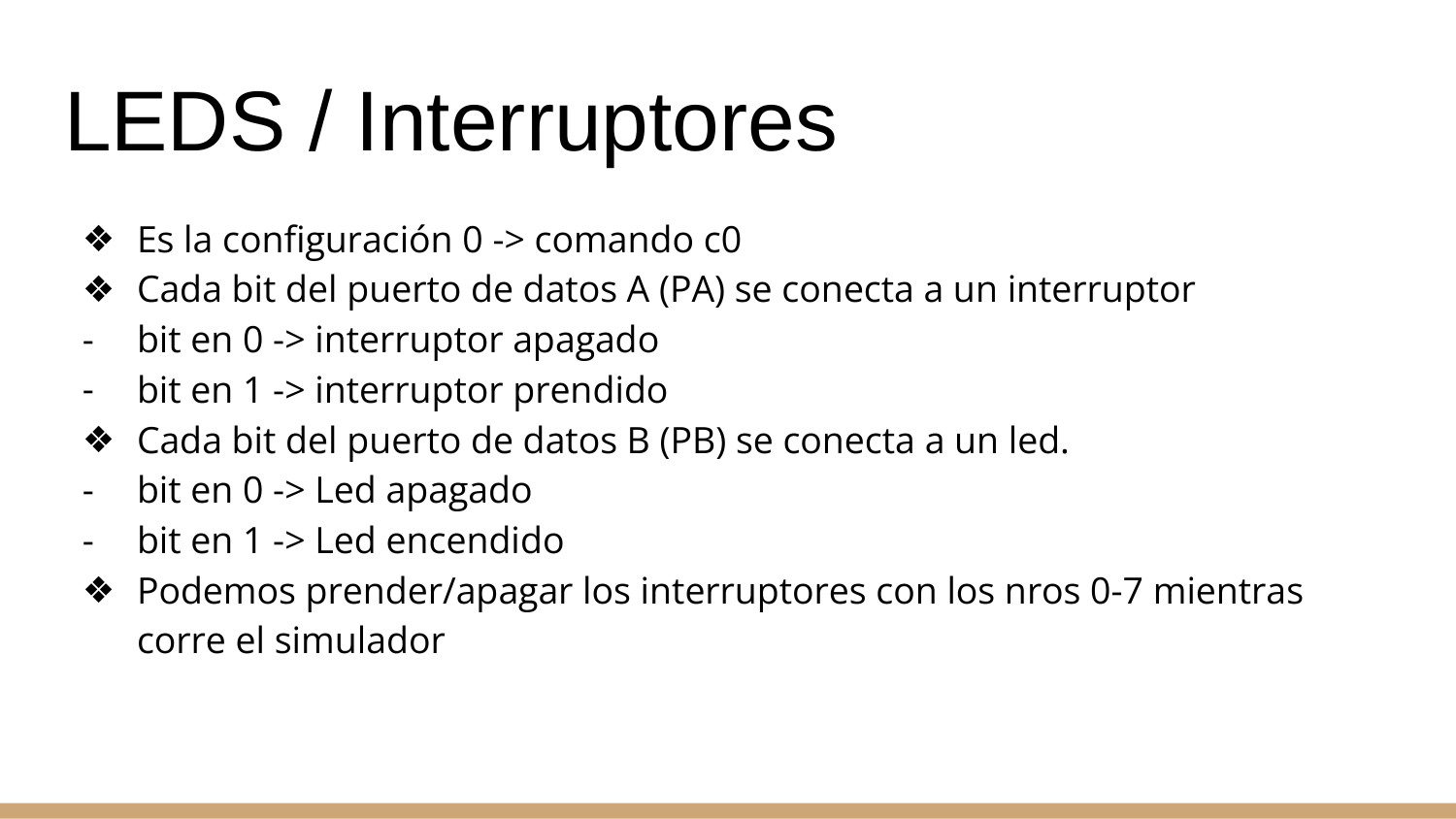

# LEDS / Interruptores
Es la configuración 0 -> comando c0
Cada bit del puerto de datos A (PA) se conecta a un interruptor
bit en 0 -> interruptor apagado
bit en 1 -> interruptor prendido
Cada bit del puerto de datos B (PB) se conecta a un led.
bit en 0 -> Led apagado
bit en 1 -> Led encendido
Podemos prender/apagar los interruptores con los nros 0-7 mientras corre el simulador